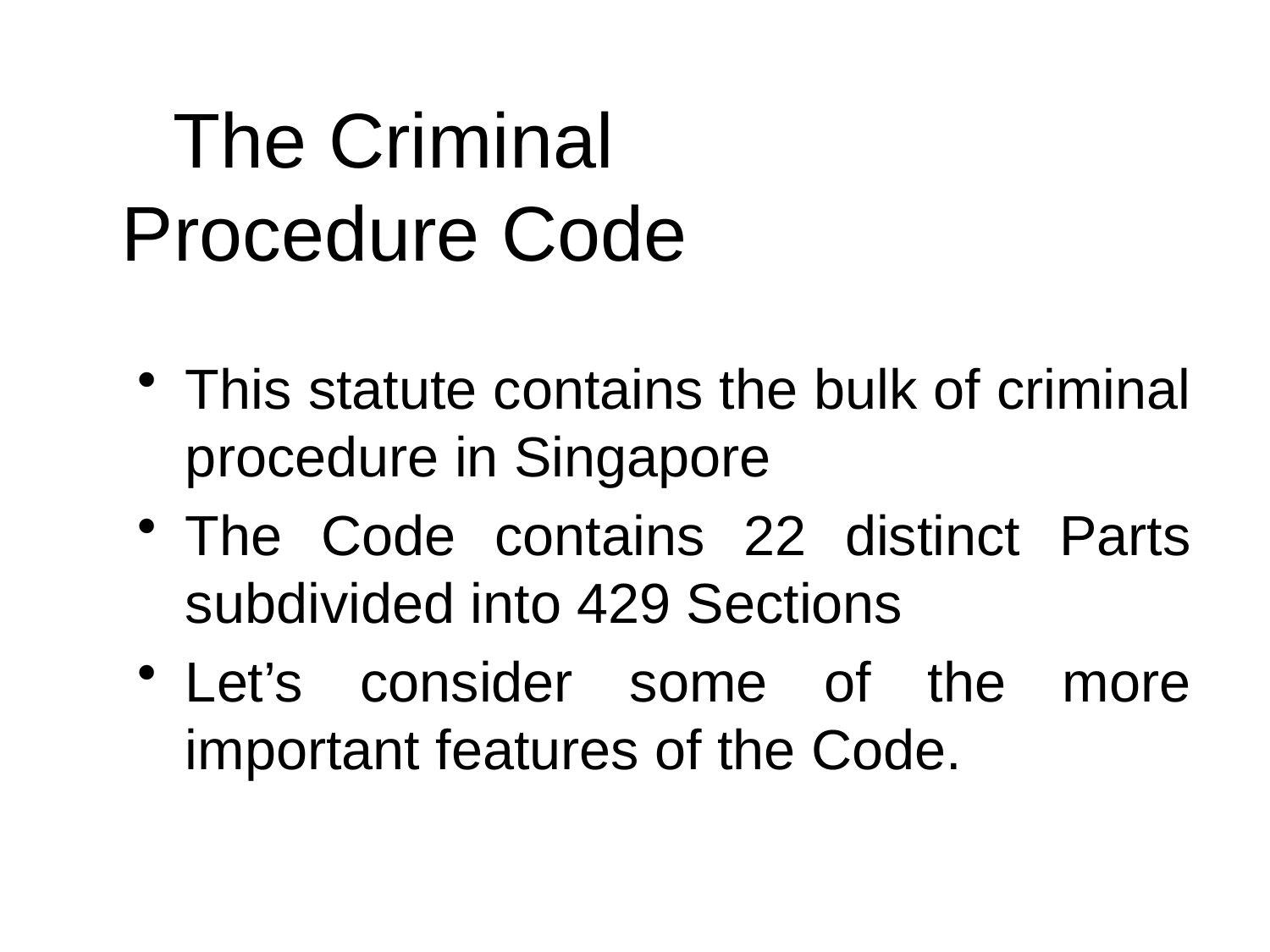

# The Criminal Procedure Code
This statute contains the bulk of criminal procedure in Singapore
The Code contains 22 distinct Parts subdivided into 429 Sections
Let’s consider some of the more important features of the Code.